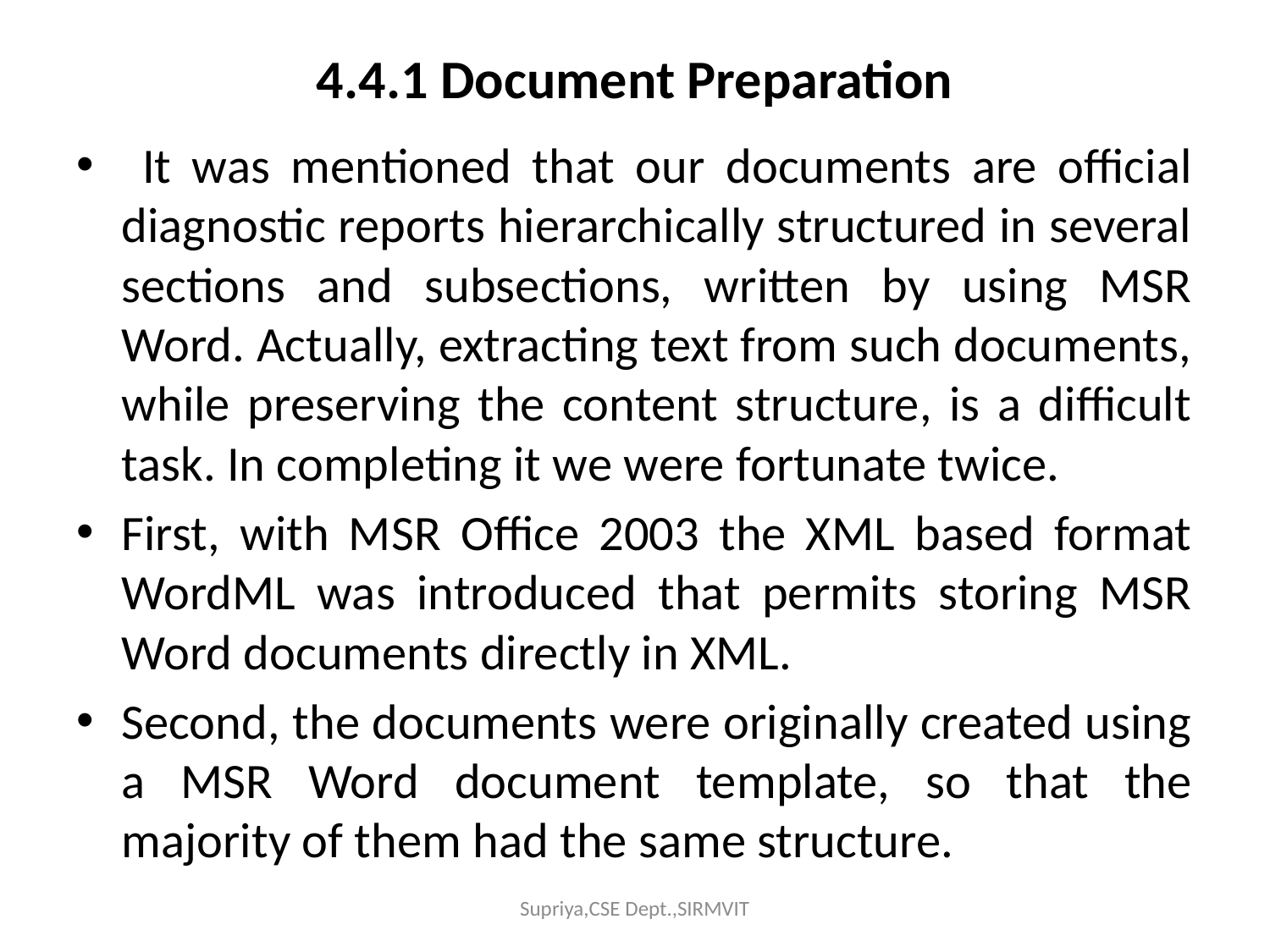

# 4.4.1 Document Preparation
 It was mentioned that our documents are official diagnostic reports hierarchically structured in several sections and subsections, written by using MSR Word. Actually, extracting text from such documents, while preserving the content structure, is a difficult task. In completing it we were fortunate twice.
First, with MSR Office 2003 the XML based format WordML was introduced that permits storing MSR Word documents directly in XML.
Second, the documents were originally created using a MSR Word document template, so that the majority of them had the same structure.
Supriya,CSE Dept.,SIRMVIT